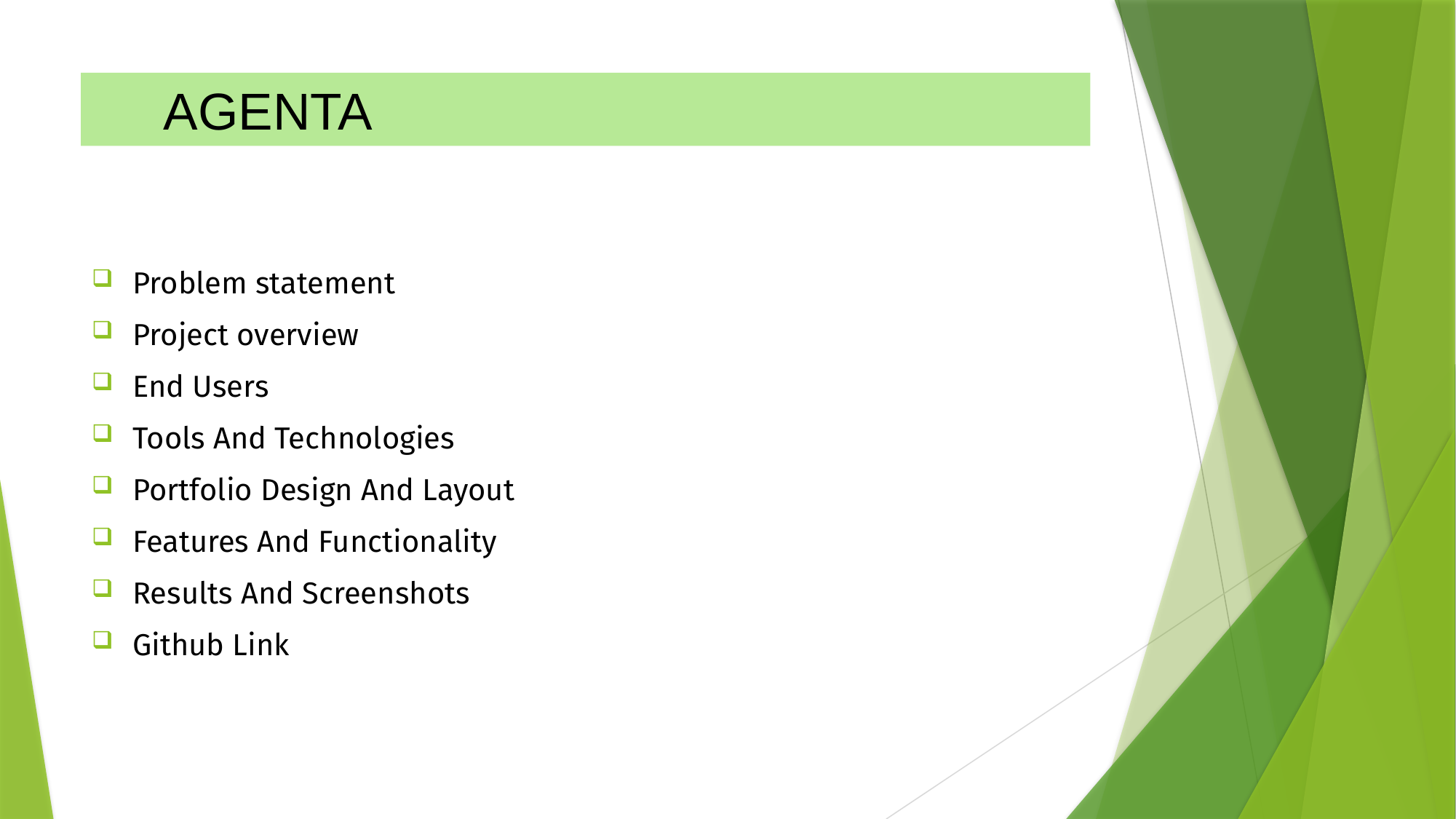

# AGENTA
Problem statement
Project overview
End Users
Tools And Technologies
Portfolio Design And Layout
Features And Functionality
Results And Screenshots
Github Link